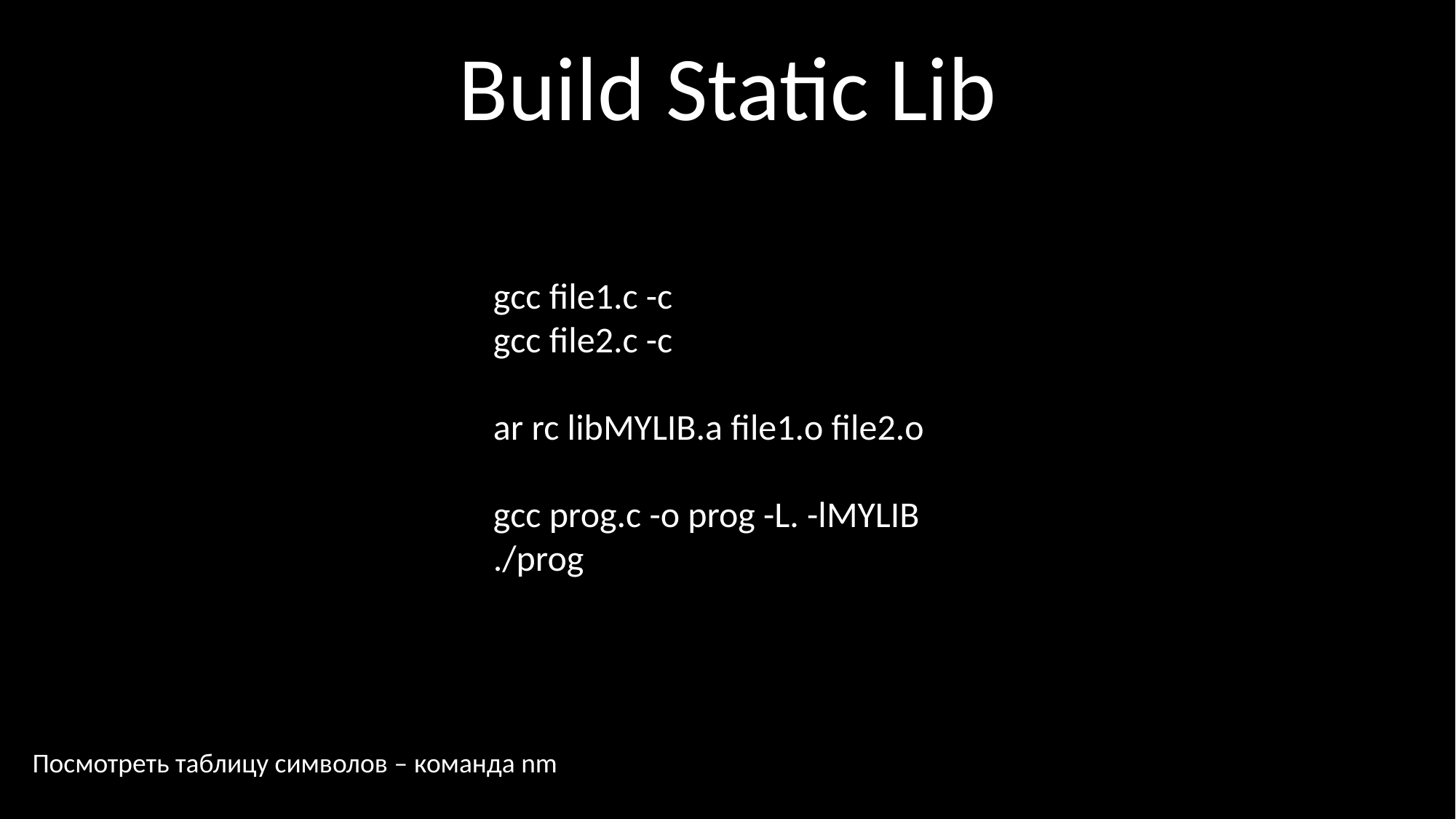

Build Static Lib
gcc file1.c -c
gcc file2.c -c

ar rc libMYLIB.a file1.o file2.o

gcc prog.c -o prog -L. -lMYLIB
./prog
Посмотреть таблицу символов – команда nm